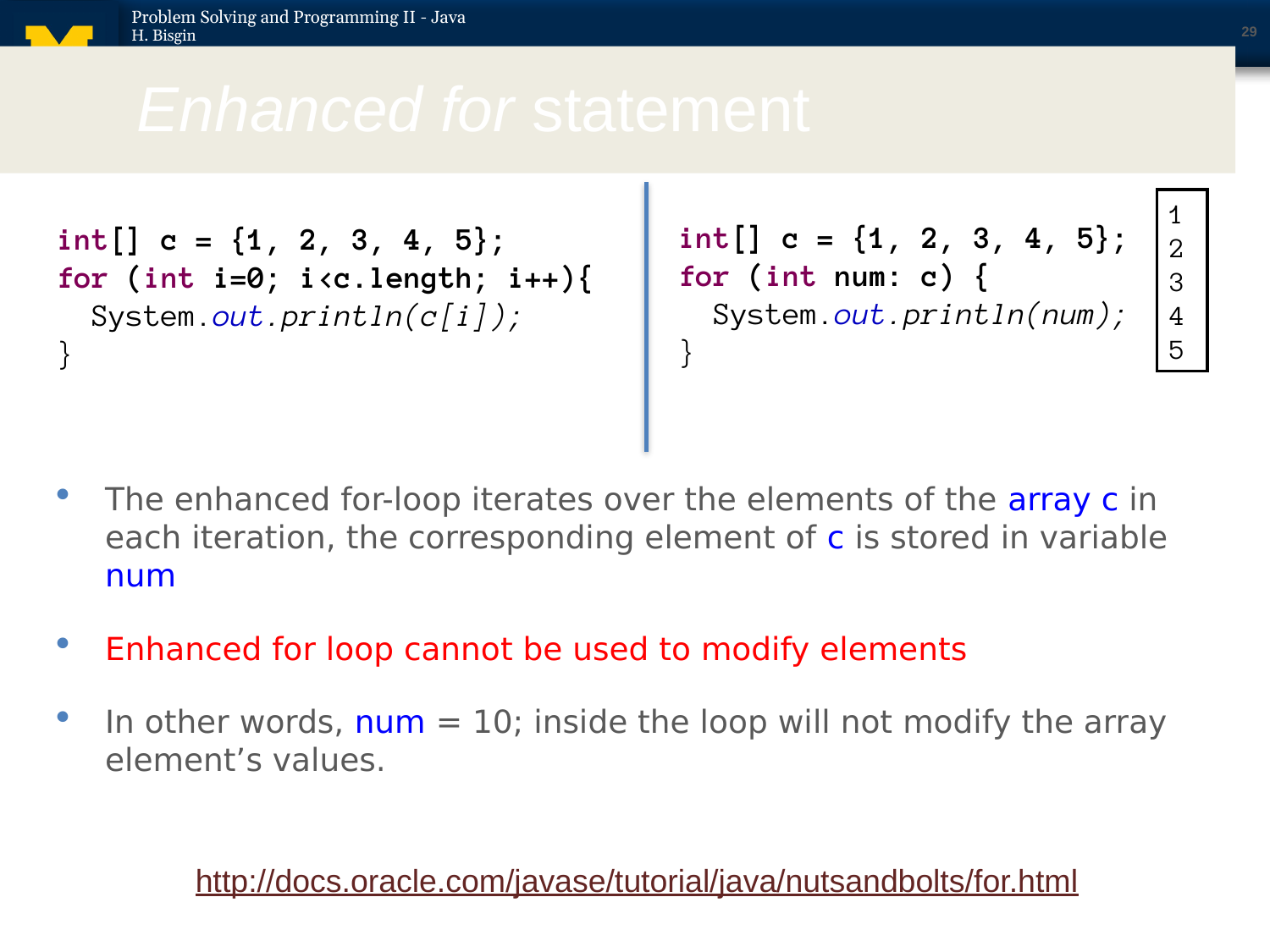

29
	Enhanced for statement
#
1
2
3
4
5
int[] c = {1, 2, 3, 4, 5};
for (int num: c) {
  System.out.println(num);
}
int[] c = {1, 2, 3, 4, 5};
for (int i=0; i<c.length; i++){
  System.out.println(c[i]);
}

The enhanced for-loop iterates over the elements of the array c in each iteration, the corresponding element of c is stored in variable num
Enhanced for loop cannot be used to modify elements
In other words, num = 10; inside the loop will not modify the array element’s values.
http://docs.oracle.com/javase/tutorial/java/nutsandbolts/for.html